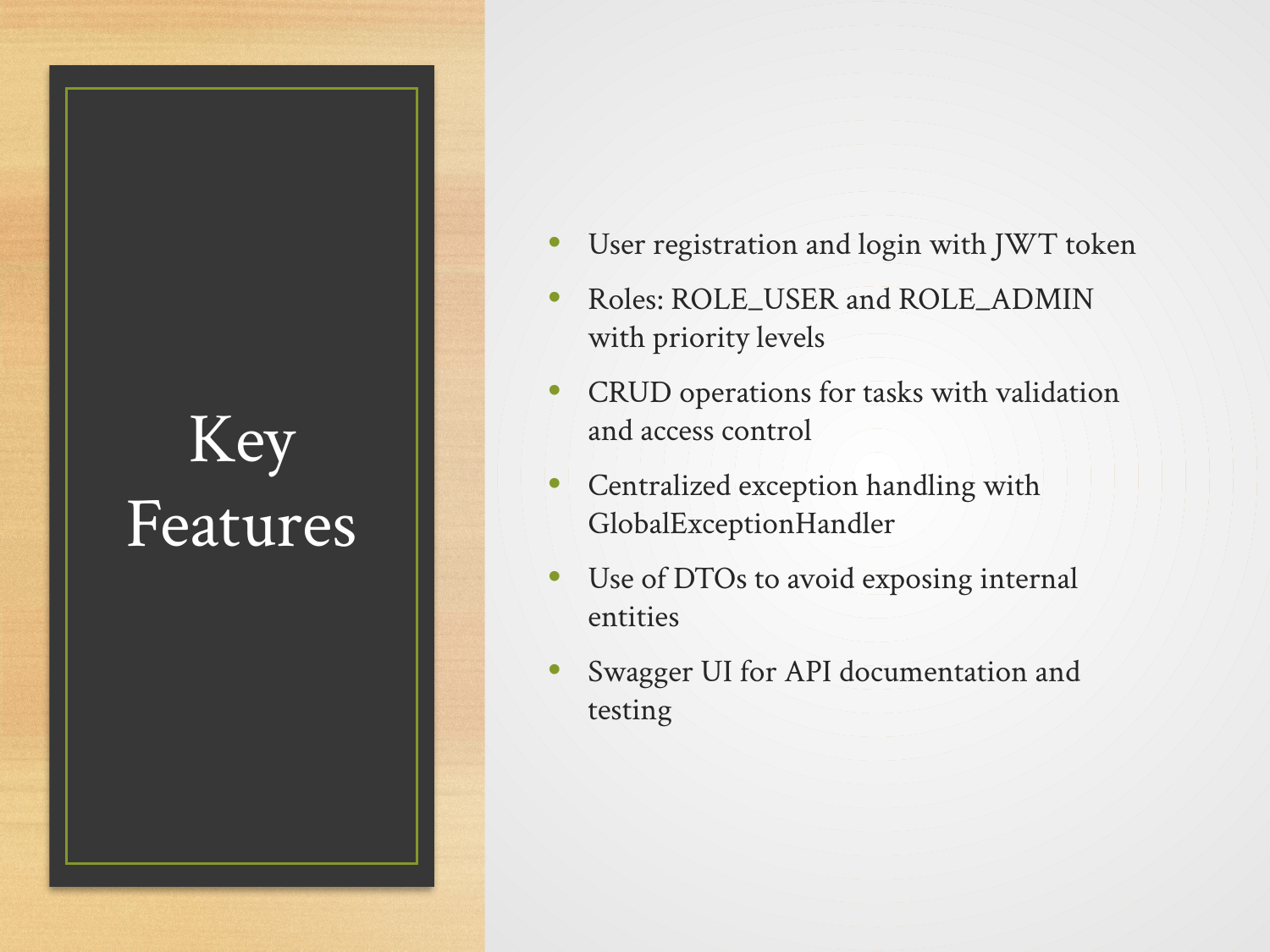

User registration and login with JWT token
Roles: ROLE_USER and ROLE_ADMIN with priority levels
CRUD operations for tasks with validation and access control
Centralized exception handling with GlobalExceptionHandler
Use of DTOs to avoid exposing internal entities
Swagger UI for API documentation and testing

# Key Features